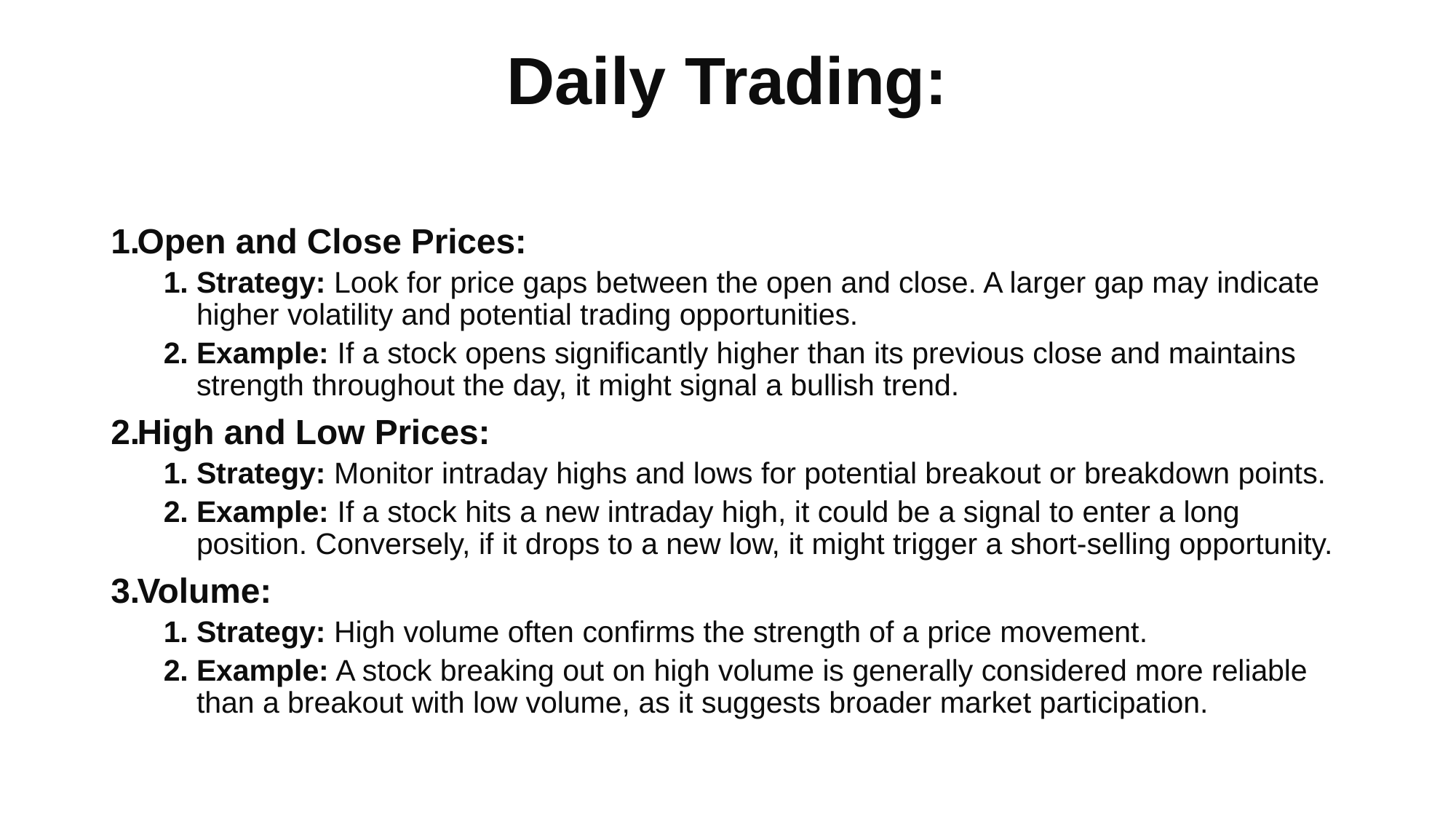

# Daily Trading:
Open and Close Prices:
Strategy: Look for price gaps between the open and close. A larger gap may indicate higher volatility and potential trading opportunities.
Example: If a stock opens significantly higher than its previous close and maintains strength throughout the day, it might signal a bullish trend.
High and Low Prices:
Strategy: Monitor intraday highs and lows for potential breakout or breakdown points.
Example: If a stock hits a new intraday high, it could be a signal to enter a long position. Conversely, if it drops to a new low, it might trigger a short-selling opportunity.
Volume:
Strategy: High volume often confirms the strength of a price movement.
Example: A stock breaking out on high volume is generally considered more reliable than a breakout with low volume, as it suggests broader market participation.